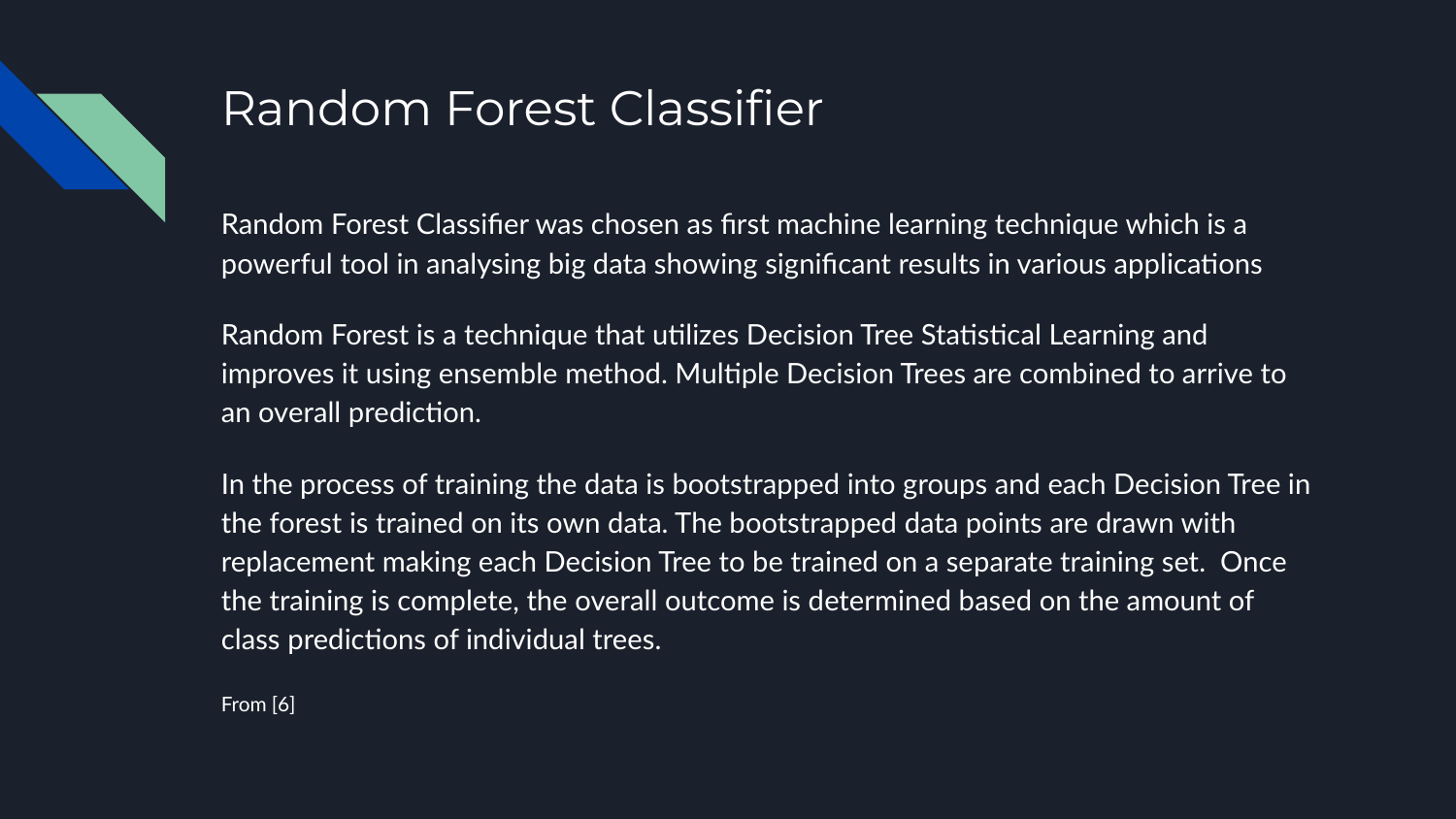

# Random Forest Classifier
Random Forest Classifier was chosen as first machine learning technique which is a powerful tool in analysing big data showing significant results in various applications
Random Forest is a technique that utilizes Decision Tree Statistical Learning and improves it using ensemble method. Multiple Decision Trees are combined to arrive to an overall prediction.
In the process of training the data is bootstrapped into groups and each Decision Tree in the forest is trained on its own data. The bootstrapped data points are drawn with replacement making each Decision Tree to be trained on a separate training set.  Once the training is complete, the overall outcome is determined based on the amount of class predictions of individual trees.
From [6]